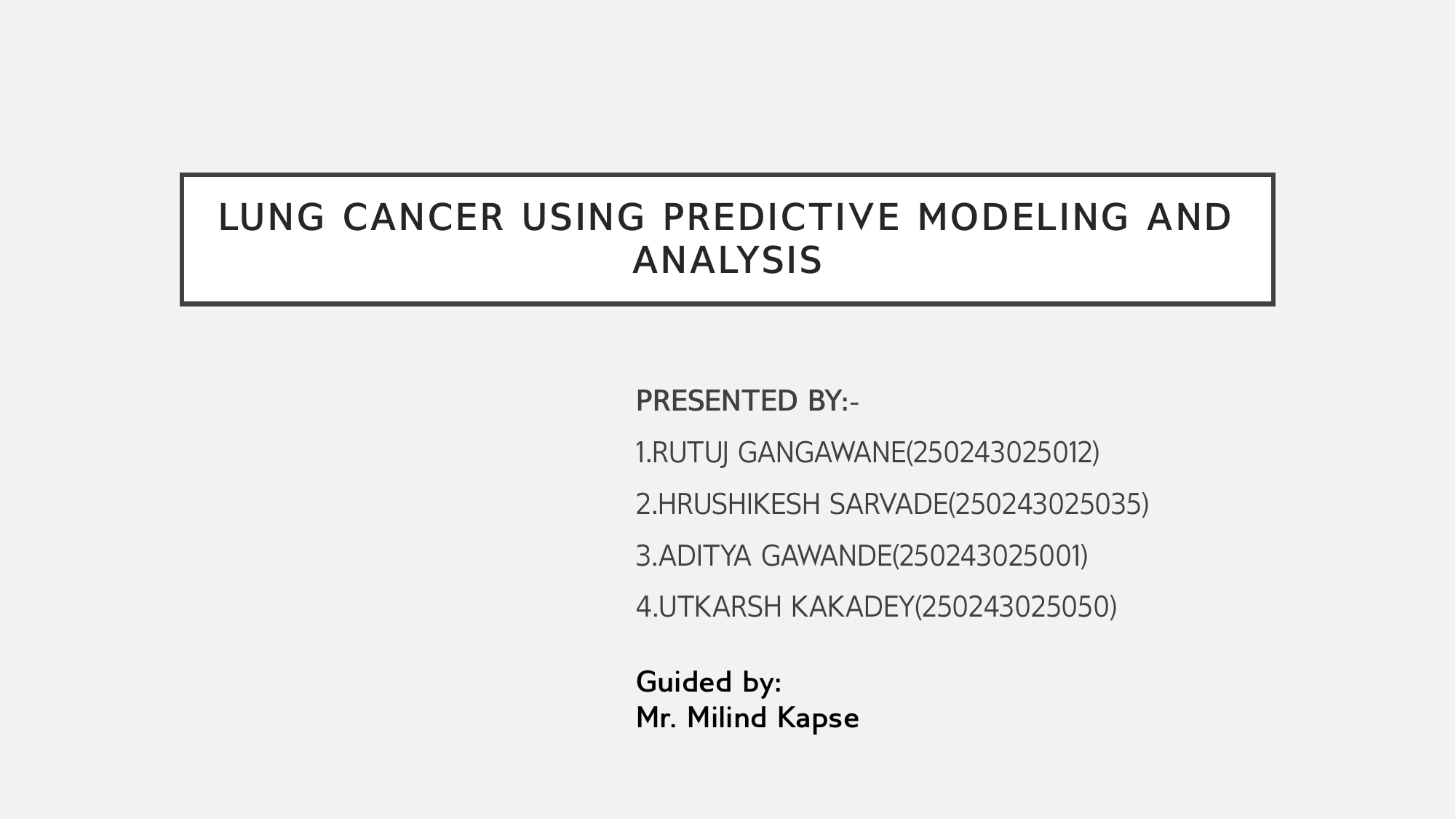

# Lung Cancer Using Predictive Modeling and Analysis
PRESENTED BY:-
1.RUTUJ GANGAWANE(250243025012)
2.HRUSHIKESH SARVADE(250243025035)
3.ADITYA GAWANDE(250243025001)
4.UTKARSH KAKADEY(250243025050)

Guided by:
Mr. Milind Kapse